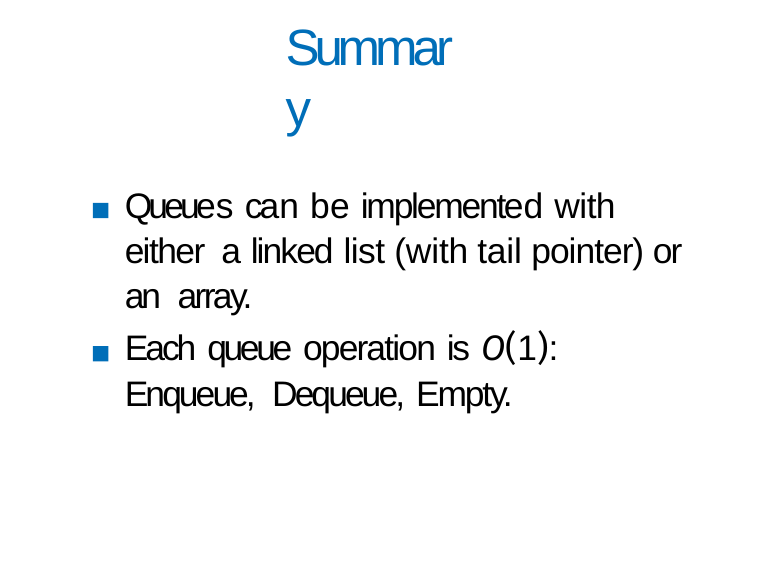

# Summary
Queues can be implemented with either  a linked list (with tail pointer) or an  array.
Each queue operation is O(1): Enqueue,  Dequeue, Empty.